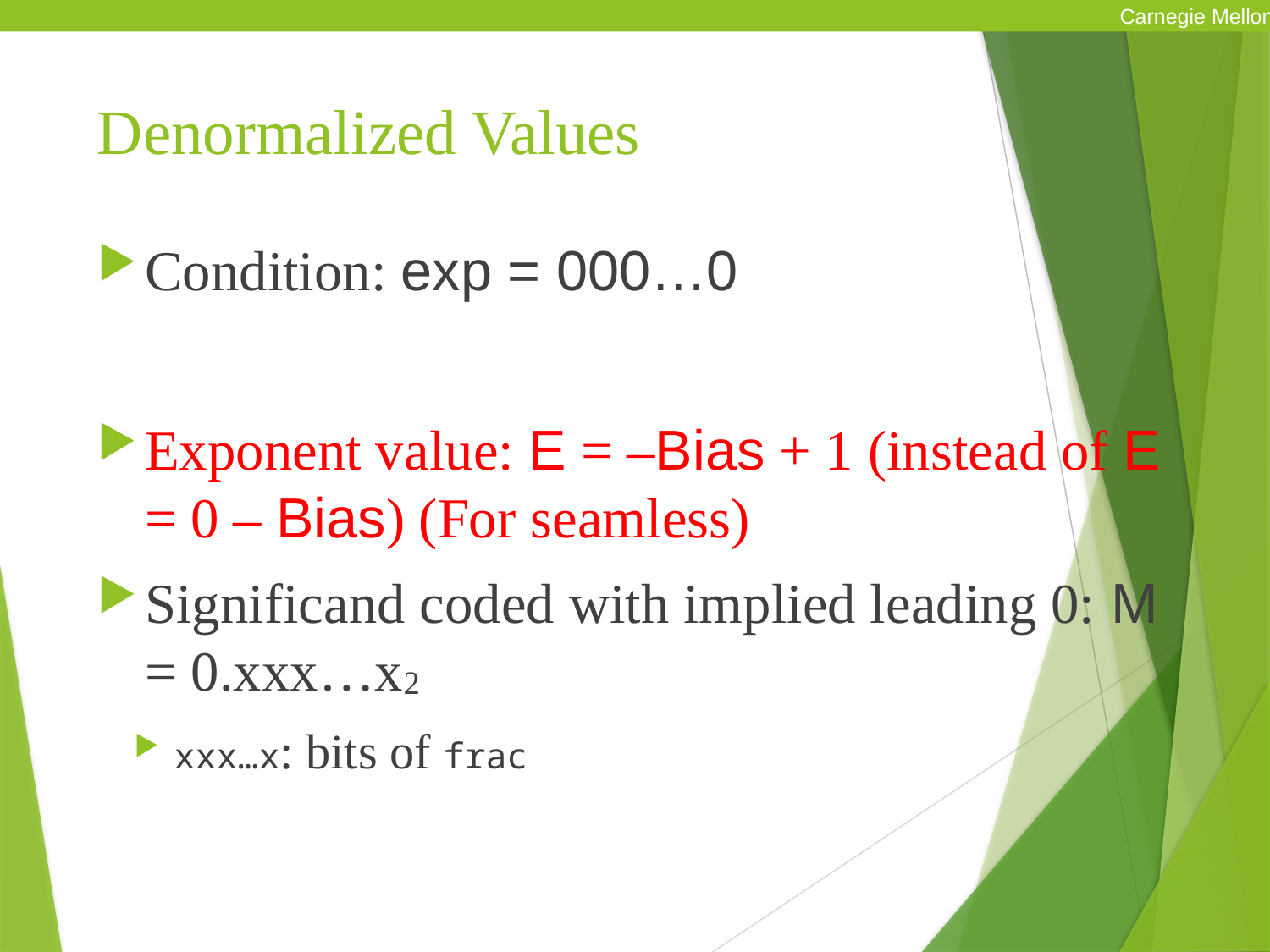

Carnegie Mellon
# Denormalized Values
Condition: exp = 000…0

Exponent value: E = –Bias + 1 (instead of E = 0 – Bias) (For seamless)
Significand coded with implied leading 0: M = 0.xxx…x2
xxx…x: bits of frac